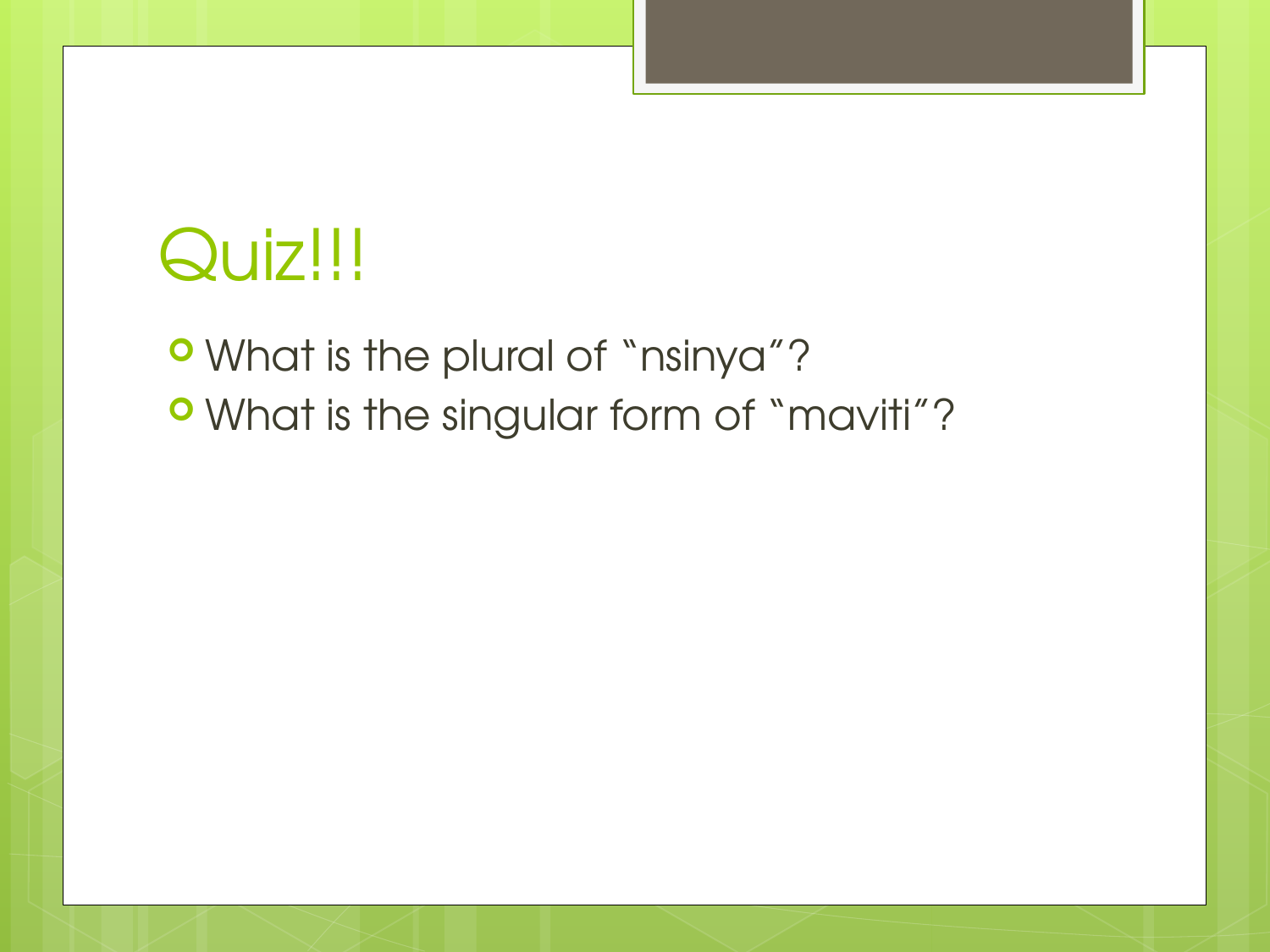

# Quiz!!!
What is the plural of “nsinya”?
What is the singular form of “maviti”?